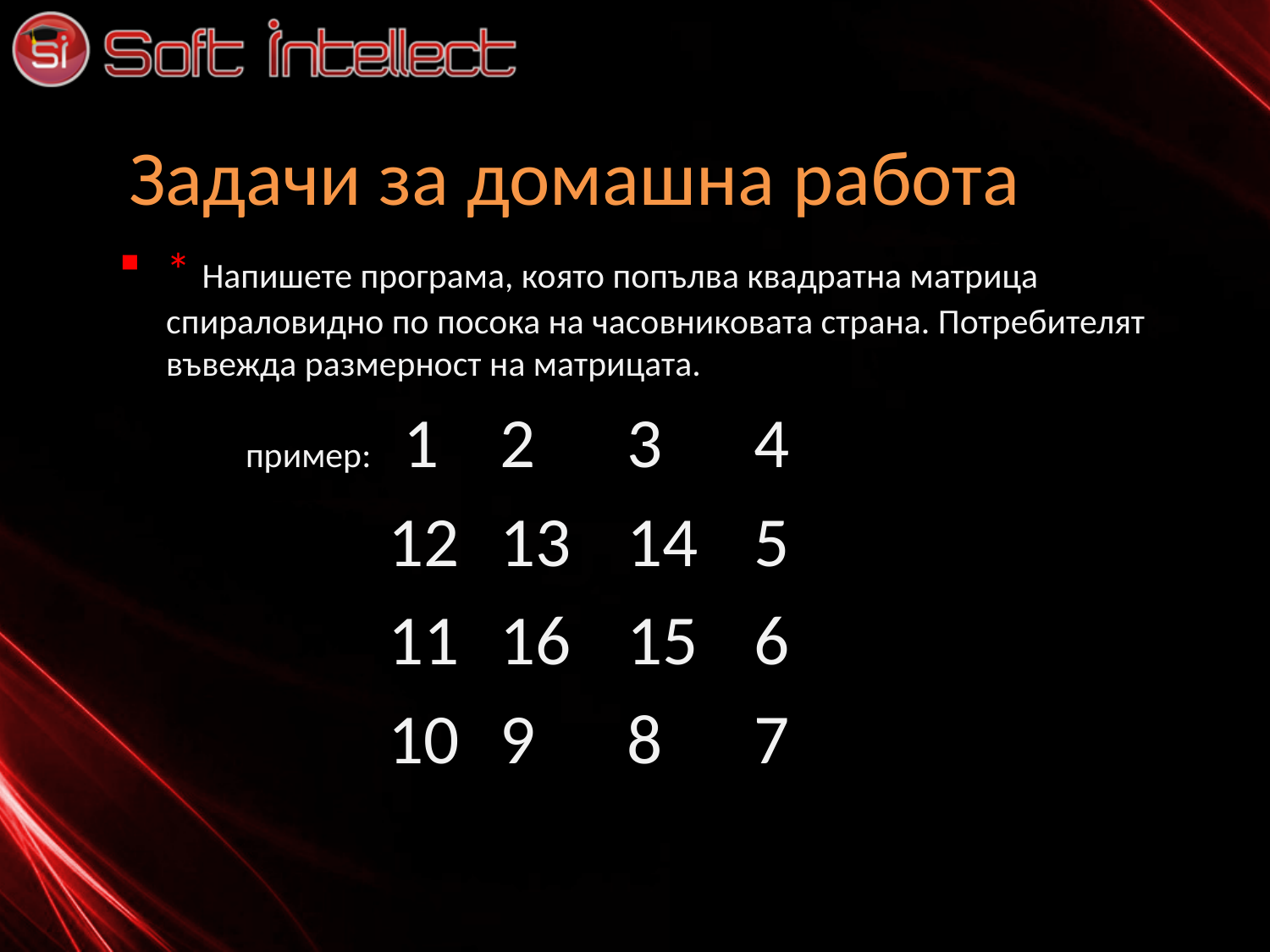

# Задачи за домашна работа
* Напишете програма, която попълва квадратна матрица спираловидно по посока на часовниковата страна. Потребителят въвежда размерност на матрицата.
	пример:  1	2 	3	4
		 12	13	14	5
		 11	16	15	6
		 10	9	8	7